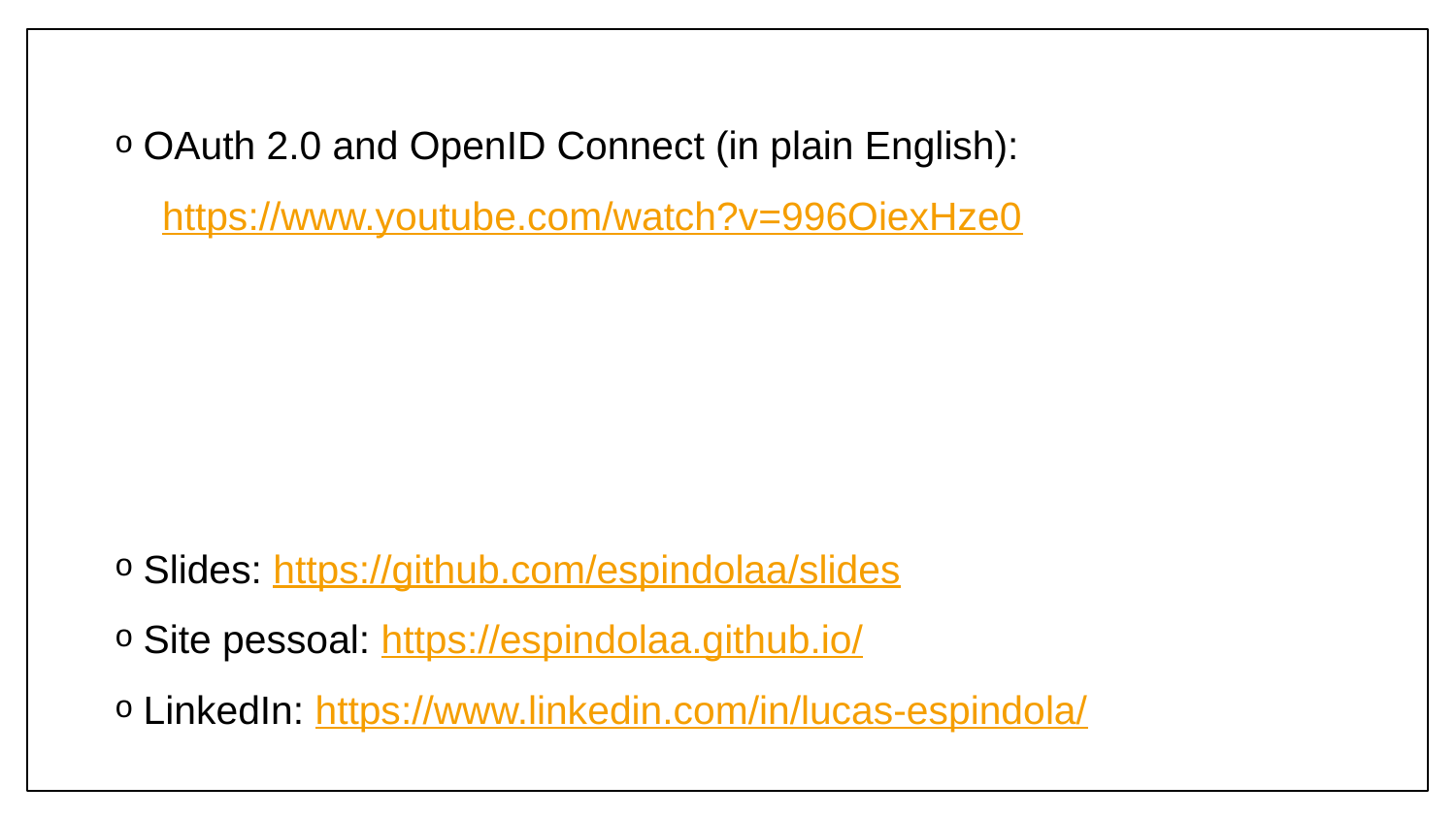

OAuth 2.0 and OpenID Connect (in plain English):
     https://www.youtube.com/watch?v=996OiexHze0

Slides: https://github.com/espindolaa/slides
Site pessoal: https://espindolaa.github.io/
LinkedIn: https://www.linkedin.com/in/lucas-espindola/